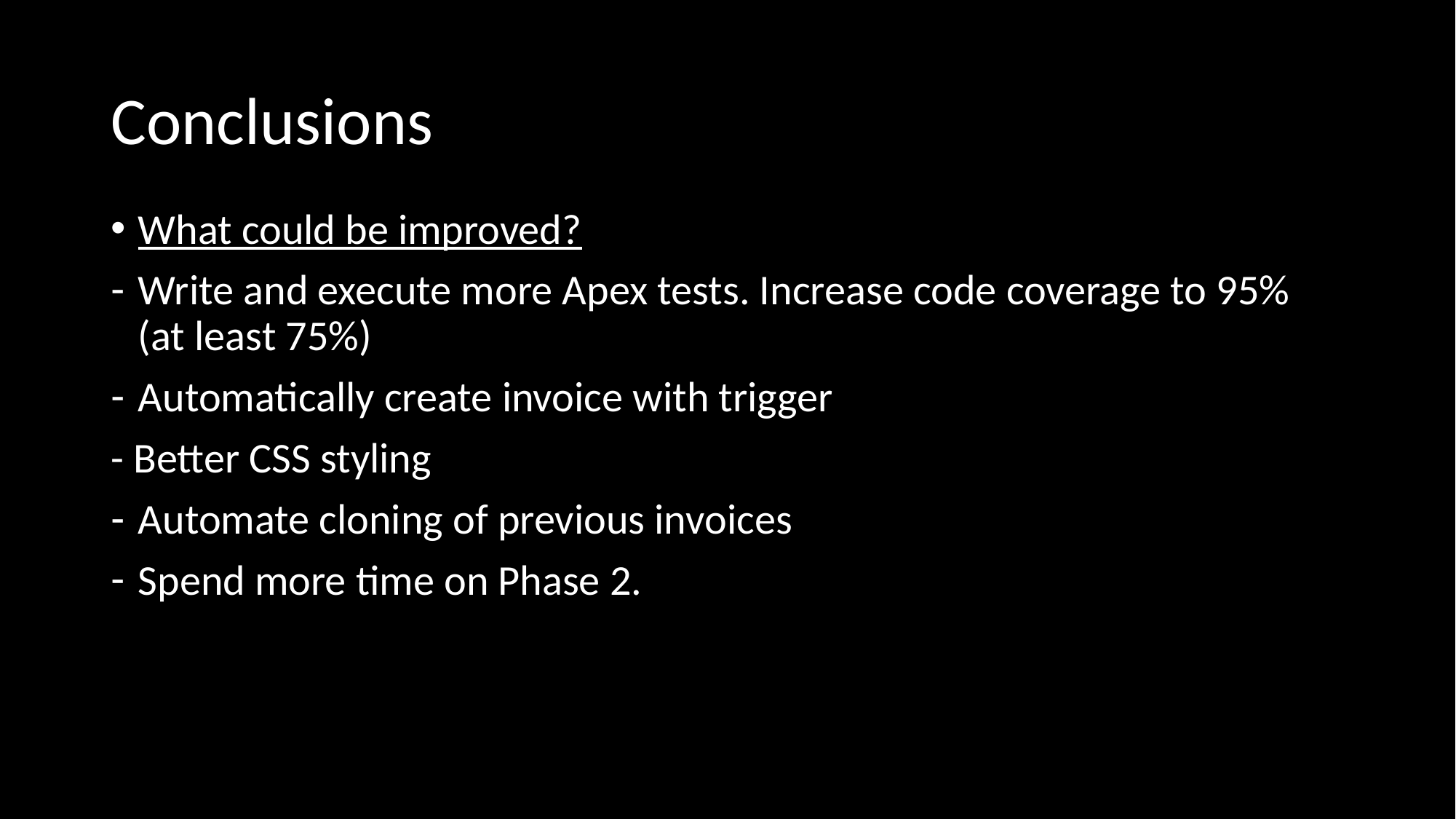

# Conclusions
What could be improved?
Write and execute more Apex tests. Increase code coverage to 95% (at least 75%)
Automatically create invoice with trigger
- Better CSS styling
Automate cloning of previous invoices
Spend more time on Phase 2.